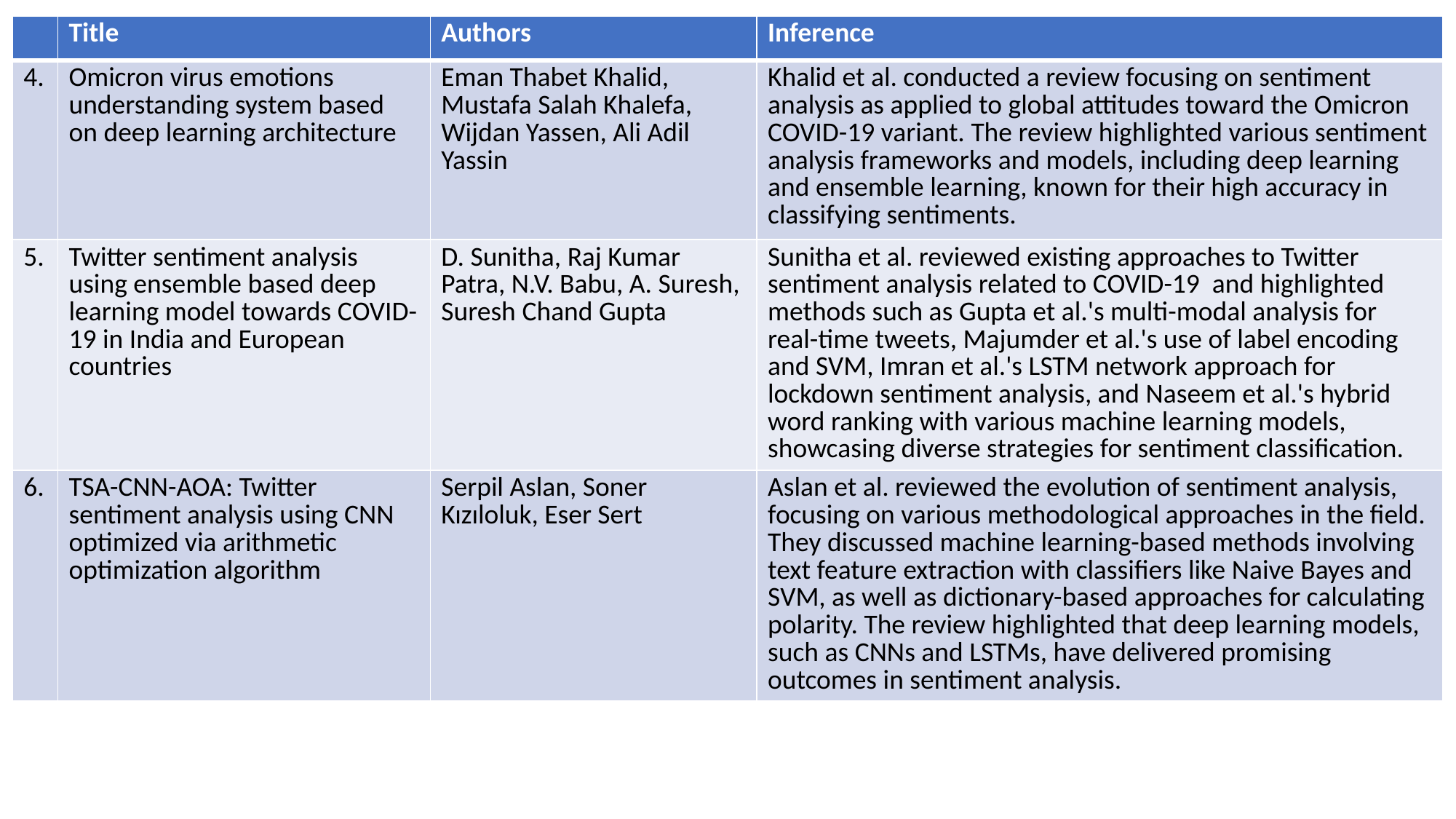

|  | Title | Authors | Inference |
| --- | --- | --- | --- |
| 4. | Omicron virus emotions understanding system based on deep learning architecture | Eman Thabet Khalid, Mustafa Salah Khalefa, Wijdan Yassen, Ali Adil Yassin | Khalid et al. conducted a review focusing on sentiment analysis as applied to global attitudes toward the Omicron COVID-19 variant. The review highlighted various sentiment analysis frameworks and models, including deep learning and ensemble learning, known for their high accuracy in classifying sentiments. |
| 5. | Twitter sentiment analysis using ensemble based deep learning model towards COVID-19 in India and European countries | D. Sunitha, Raj Kumar Patra, N.V. Babu, A. Suresh, Suresh Chand Gupta | Sunitha et al. reviewed existing approaches to Twitter sentiment analysis related to COVID-19 and highlighted methods such as Gupta et al.'s multi-modal analysis for real-time tweets, Majumder et al.'s use of label encoding and SVM, Imran et al.'s LSTM network approach for lockdown sentiment analysis, and Naseem et al.'s hybrid word ranking with various machine learning models, showcasing diverse strategies for sentiment classification. |
| 6. | TSA-CNN-AOA: Twitter sentiment analysis using CNN optimized via arithmetic optimization algorithm | Serpil Aslan, Soner Kızıloluk, Eser Sert | Aslan et al. reviewed the evolution of sentiment analysis, focusing on various methodological approaches in the field. They discussed machine learning-based methods involving text feature extraction with classifiers like Naive Bayes and SVM, as well as dictionary-based approaches for calculating polarity. The review highlighted that deep learning models, such as CNNs and LSTMs, have delivered promising outcomes in sentiment analysis. |